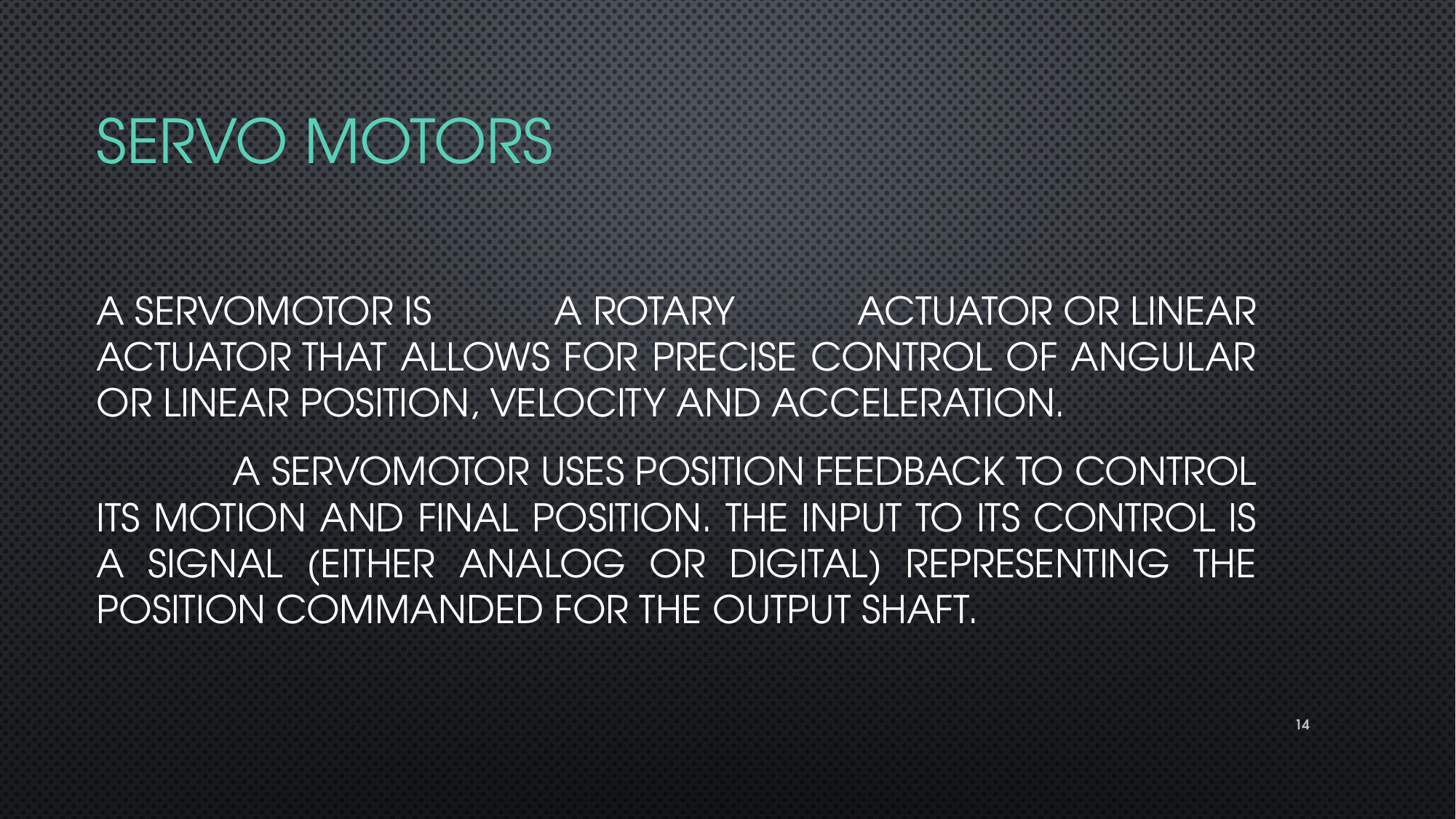

# Servo motors
A servomotor is a rotary actuator or linear actuator that allows for precise control of angular or linear position, velocity and acceleration.
           A servomotor uses position feedback to control its motion and final position. The input to its control is a signal (either analog or digital) representing the position commanded for the output shaft.
14